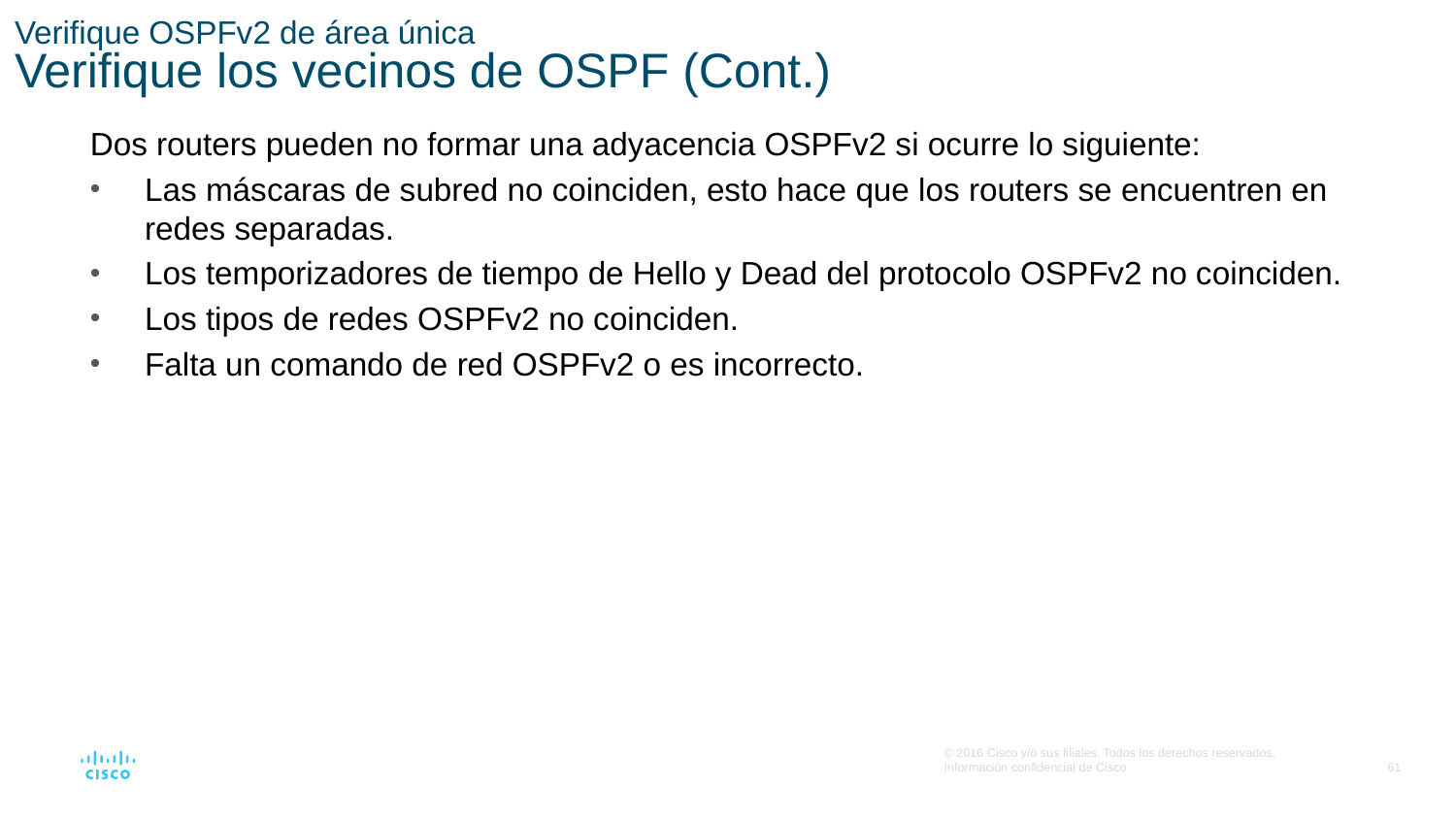

# Verifique OSPFv2 de área única Verifique los vecinos de OSPF (Cont.)
Dos routers pueden no formar una adyacencia OSPFv2 si ocurre lo siguiente:
Las máscaras de subred no coinciden, esto hace que los routers se encuentren en redes separadas.
Los temporizadores de tiempo de Hello y Dead del protocolo OSPFv2 no coinciden.
Los tipos de redes OSPFv2 no coinciden.
Falta un comando de red OSPFv2 o es incorrecto.